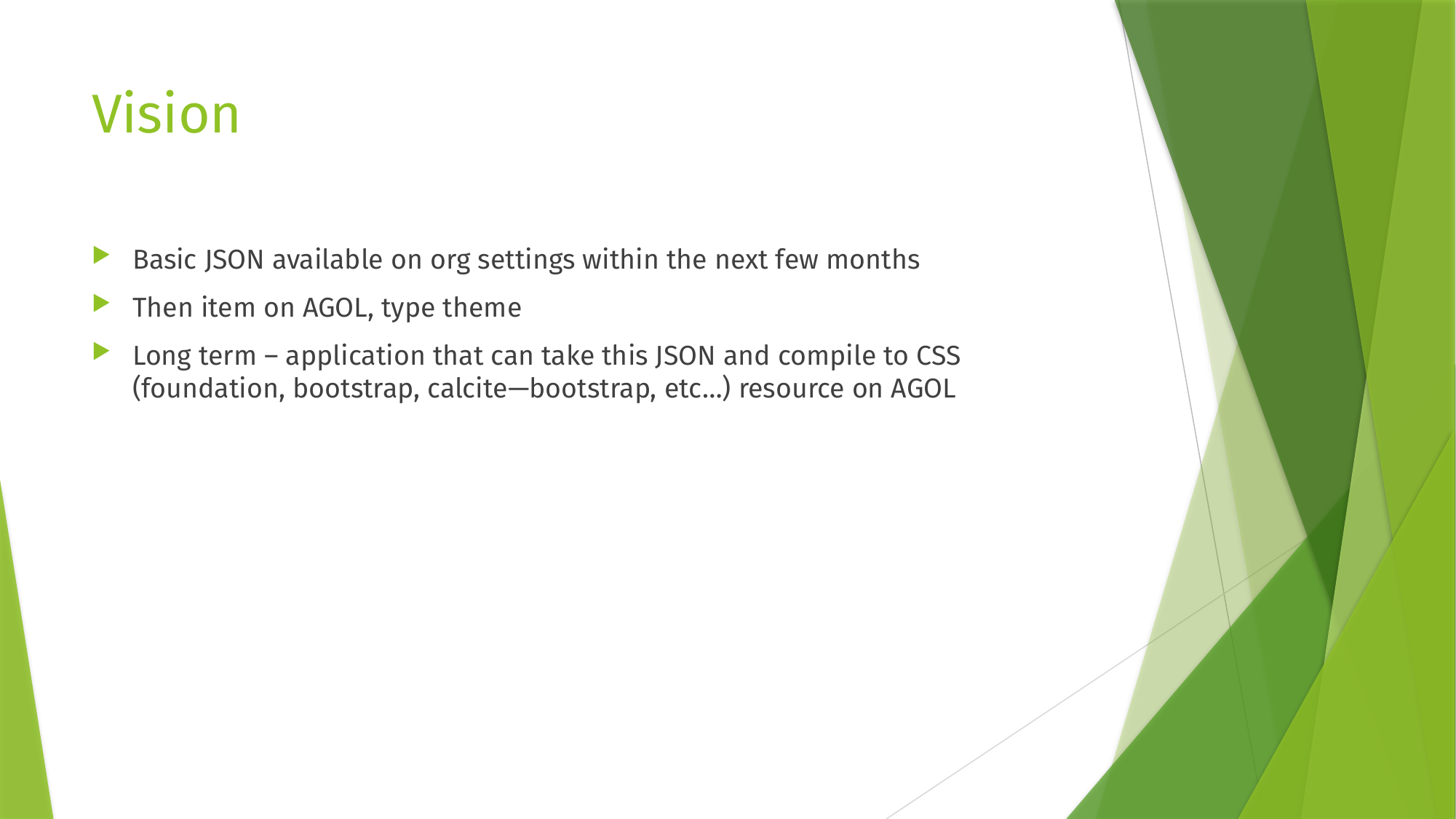

# Vision
Basic JSON available on org settings within the next few months
Then item on AGOL, type theme
Long term – application that can take this JSON and compile to CSS (foundation, bootstrap, calcite—bootstrap, etc…) resource on AGOL